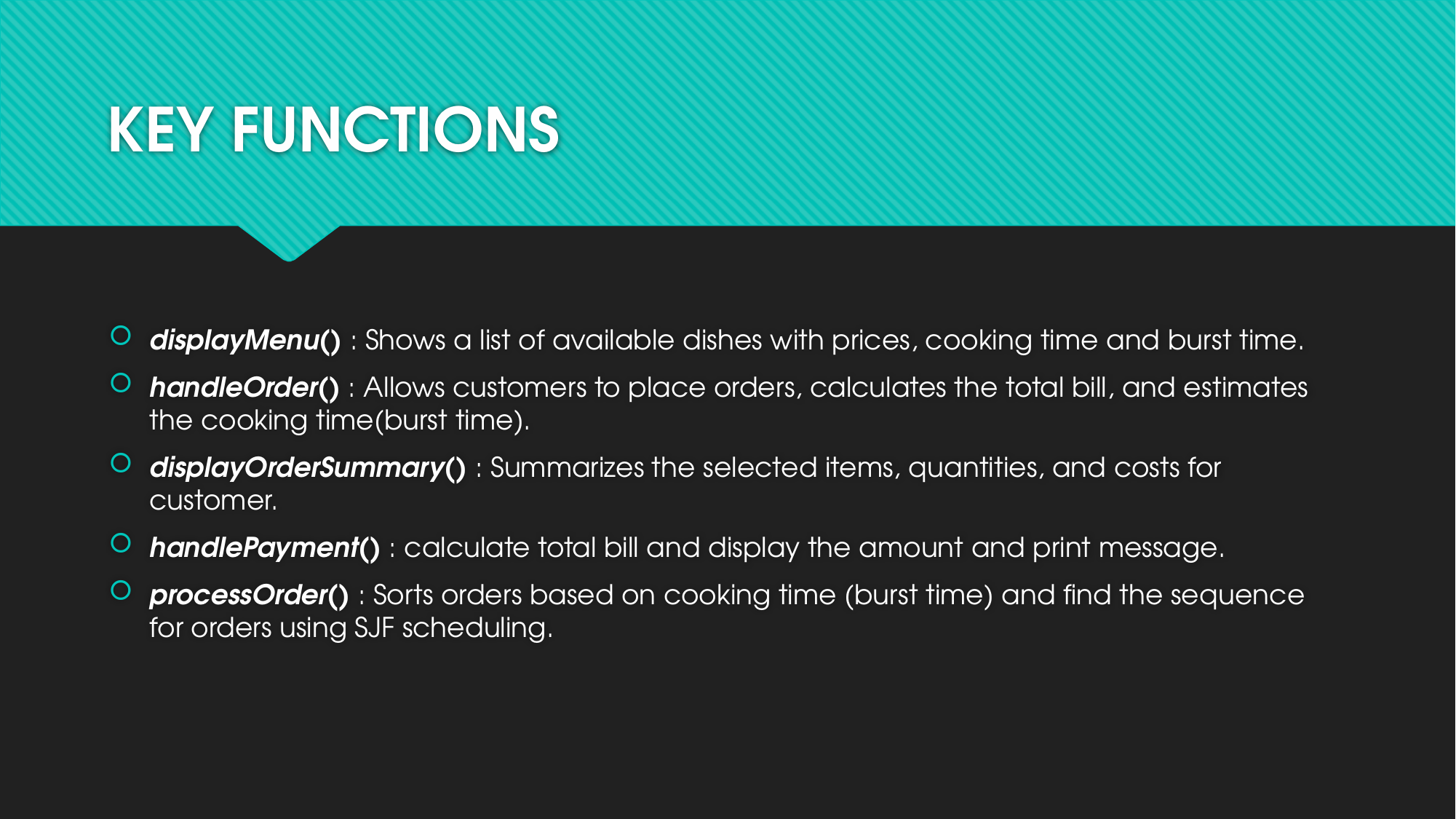

# KEY FUNCTIONS
displayMenu() : Shows a list of available dishes with prices, cooking time and burst time.
handleOrder() : Allows customers to place orders, calculates the total bill, and estimates the cooking time(burst time).
displayOrderSummary() : Summarizes the selected items, quantities, and costs for customer.
handlePayment() : calculate total bill and display the amount and print message.
processOrder() : Sorts orders based on cooking time (burst time) and find the sequence for orders using SJF scheduling.